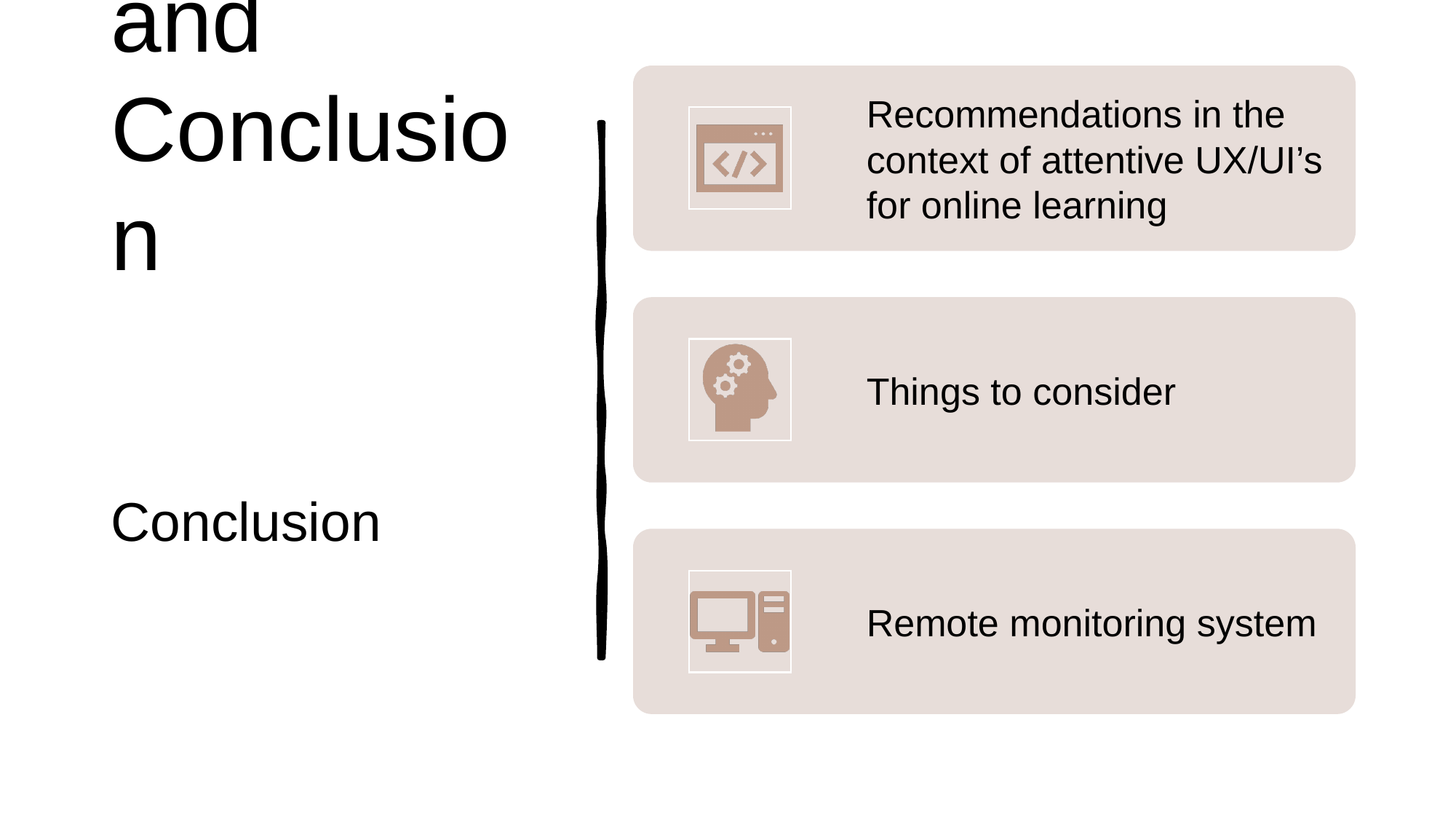

# Recommendations and Conclusion
Recommendations in the context of attentive UX/UI’s for online learning
Things to consider
Remote monitoring system
Conclusion